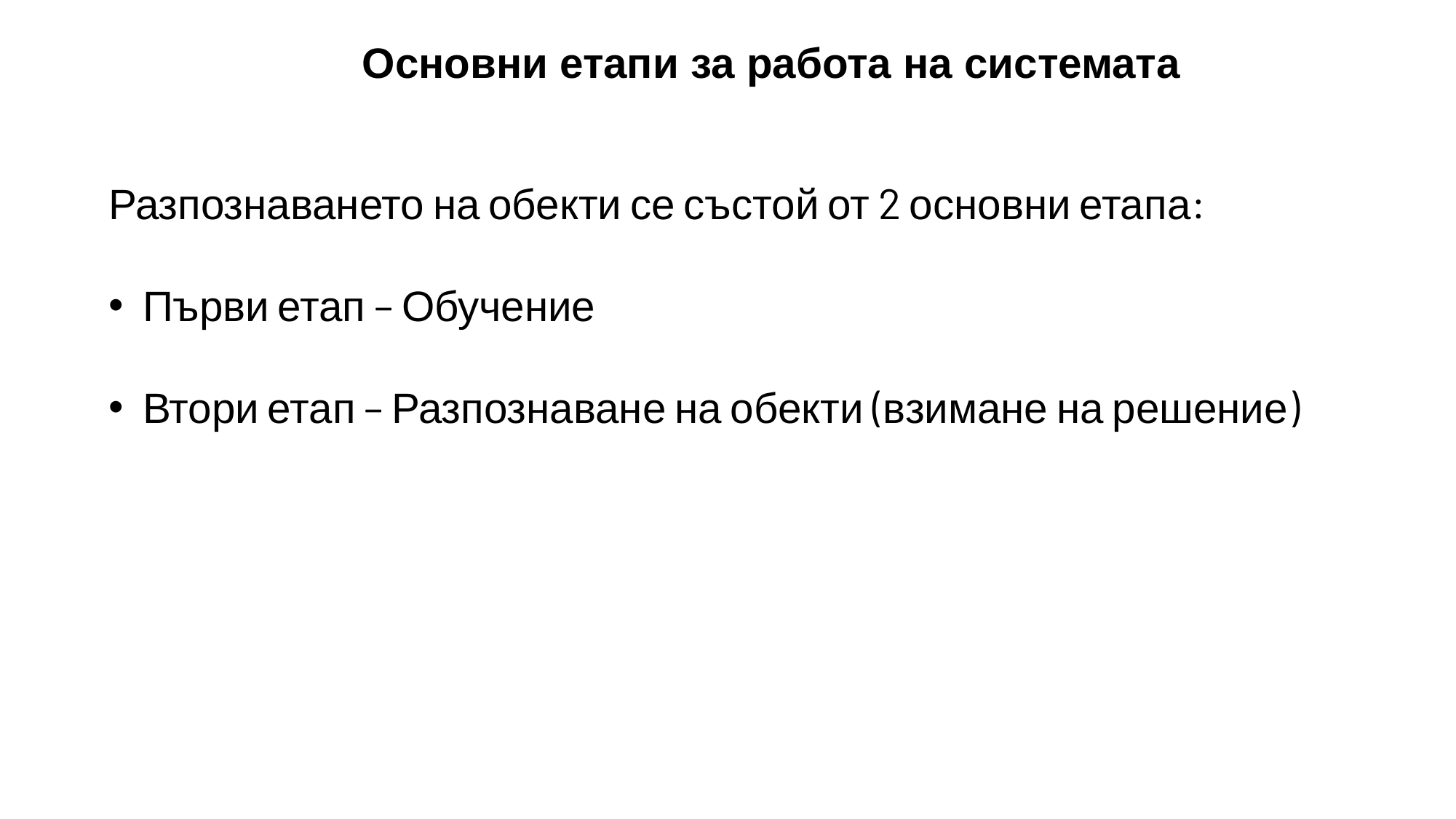

Основни етапи за работа на системата
Разпознаването на обекти се състой от 2 основни етапа:

Първи етап – Обучение

Втори етап – Разпознаване на обекти (взимане на решение)